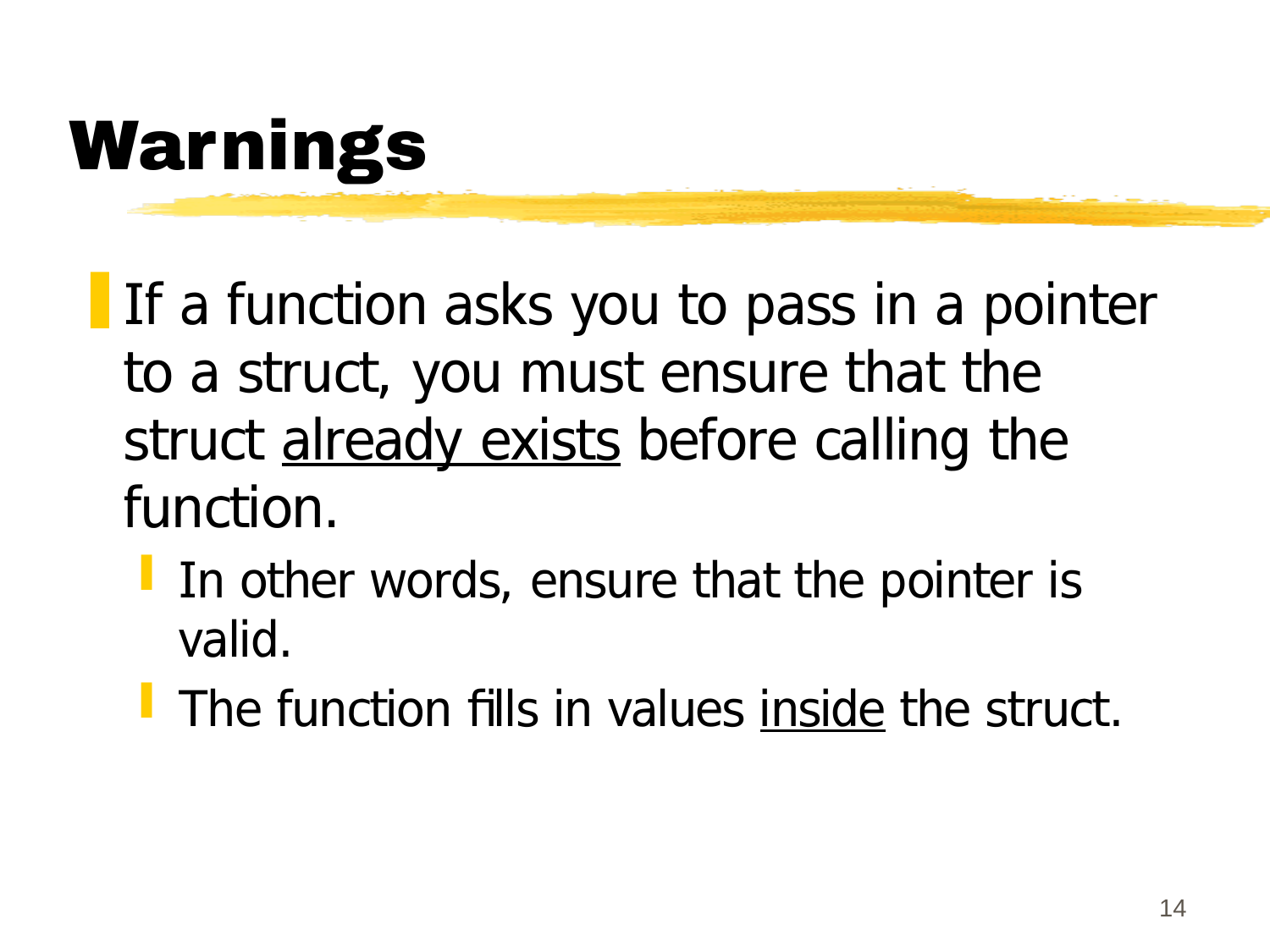

# Warnings
If a function asks you to pass in a pointer to a struct, you must ensure that the struct already exists before calling the function.
In other words, ensure that the pointer is valid.
The function fills in values inside the struct.
14